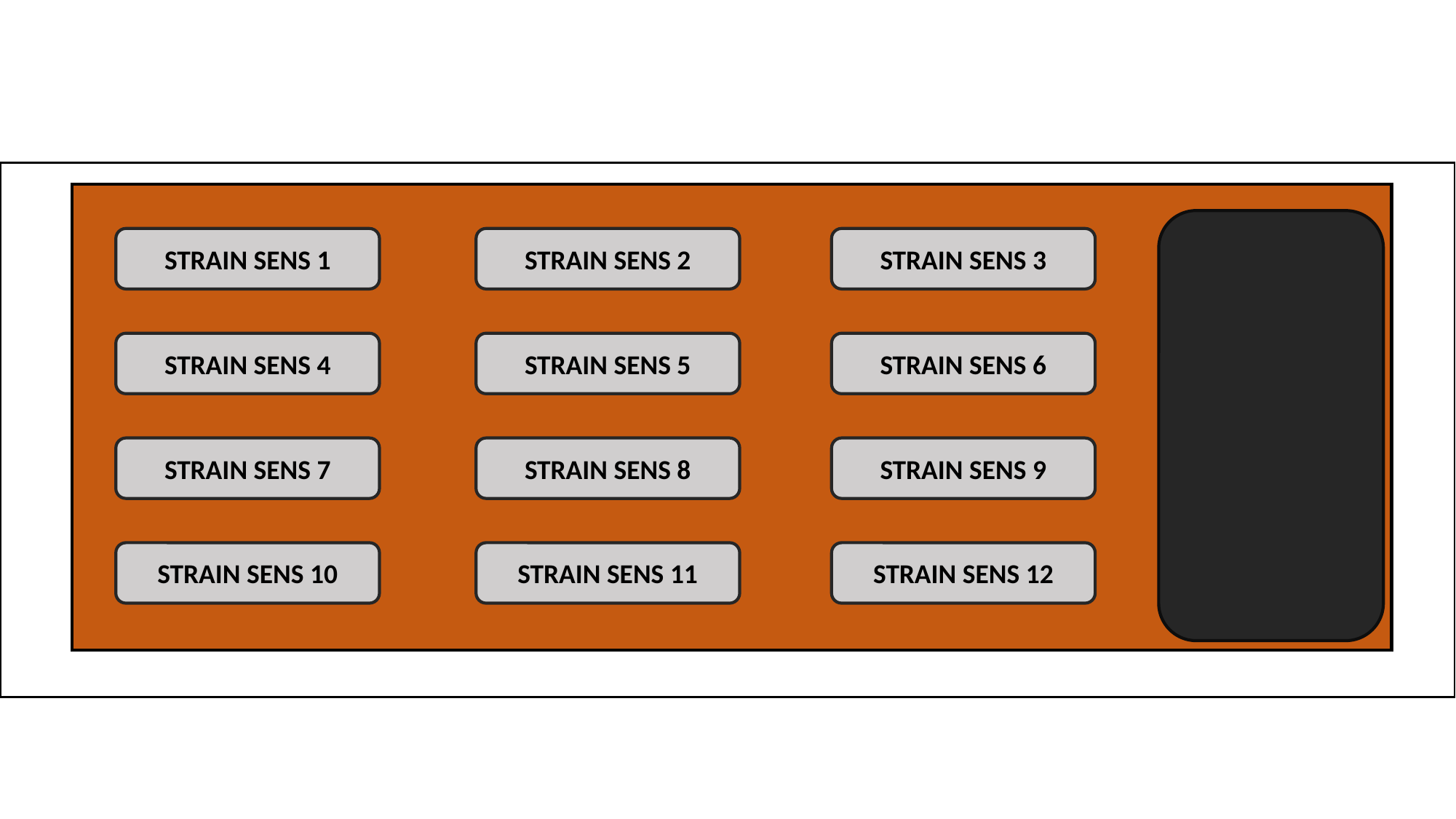

STRAIN SENS 2
STRAIN SENS 3
MCU
STRAIN SENS 1
STRAIN SENS 5
STRAIN SENS 6
STRAIN SENS 4
ACCEL
STRAIN SENS 8
STRAIN SENS 9
STRAIN SENS 7
GYRO
STRAIN SENS 11
STRAIN SENS 12
STRAIN SENS 10
MAG